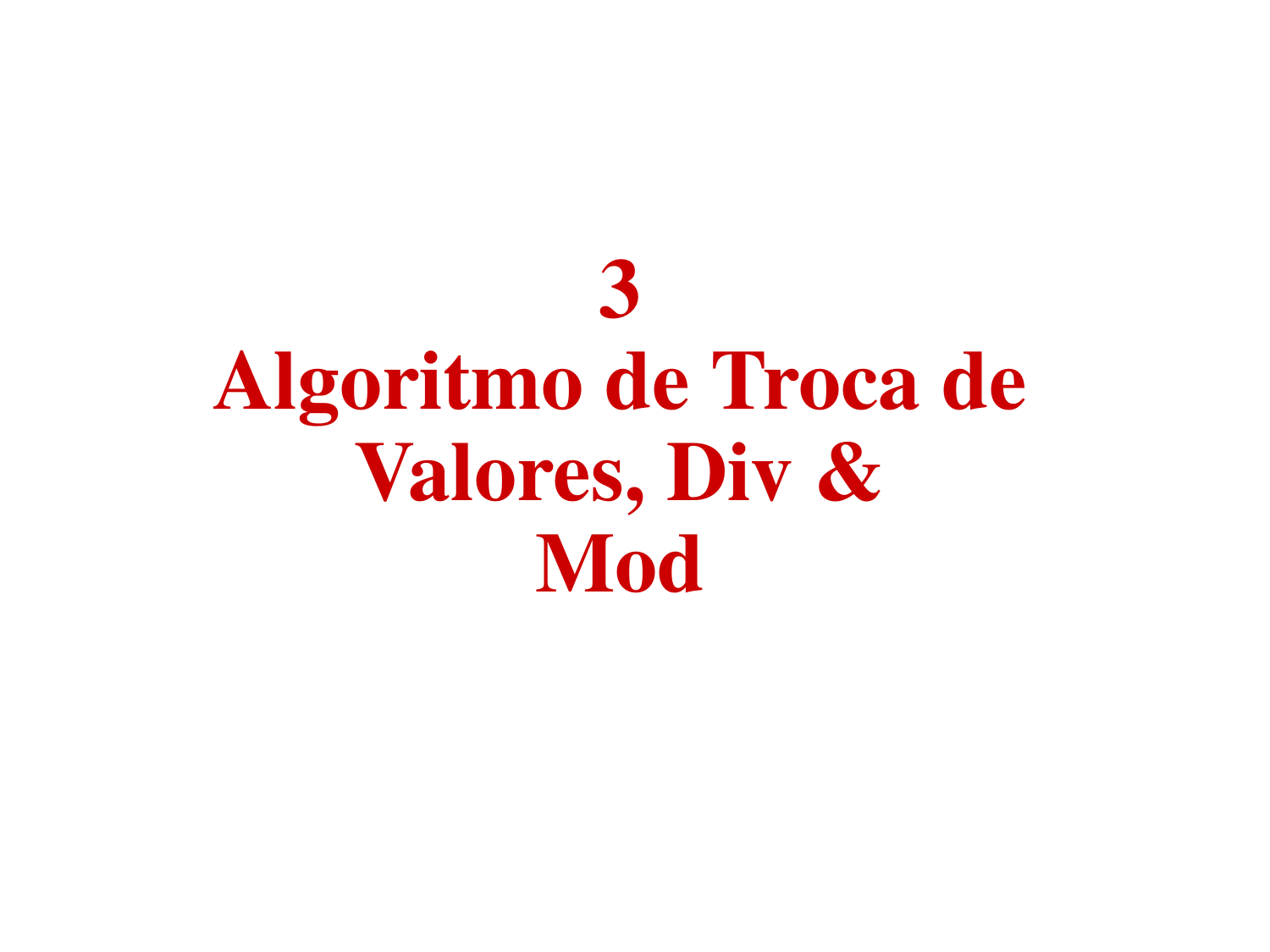

# 3
Algoritmo de Troca de Valores, Div &
Mod